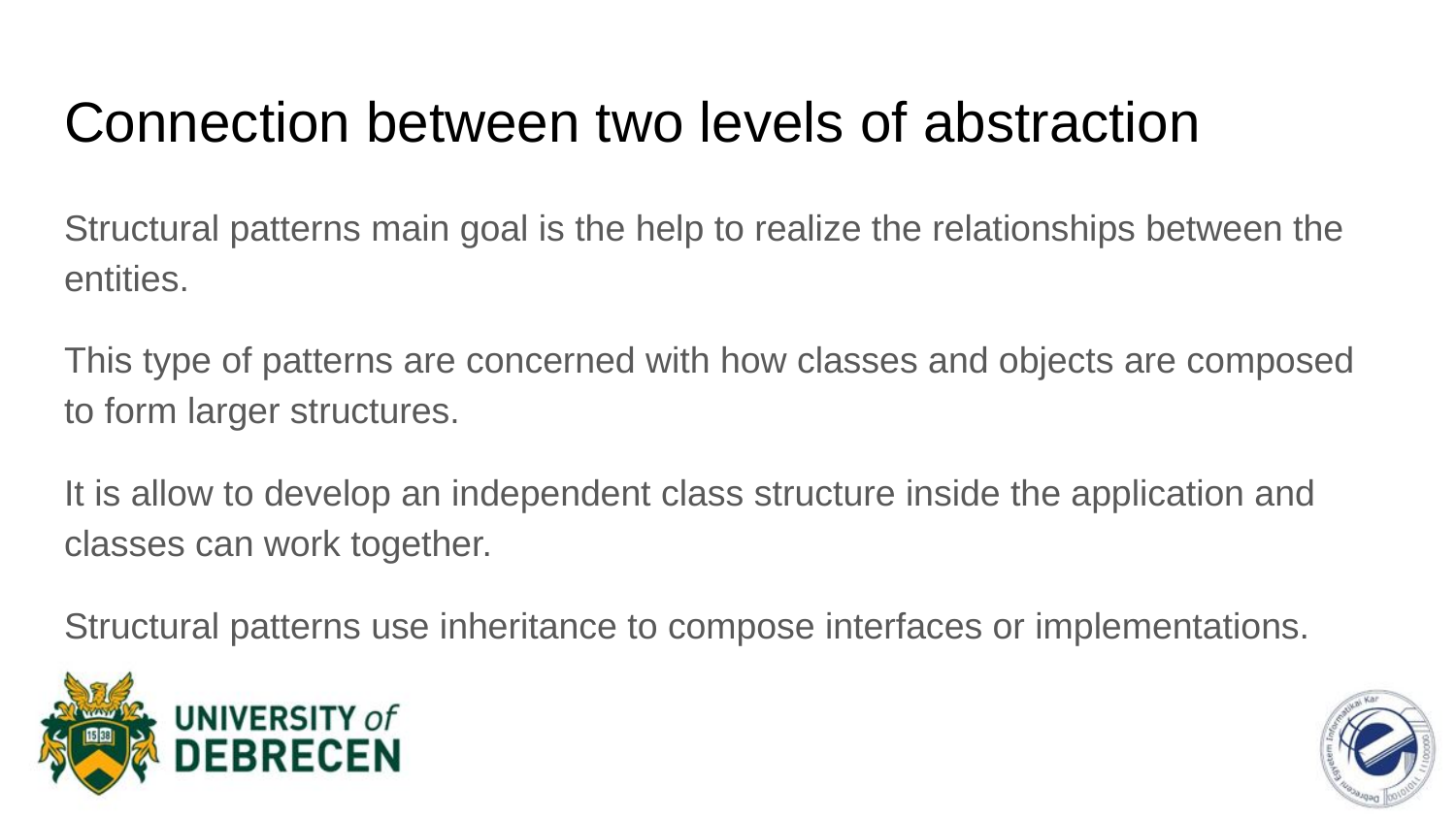

# Connection between two levels of abstraction
Structural patterns main goal is the help to realize the relationships between the entities.
This type of patterns are concerned with how classes and objects are composed to form larger structures.
It is allow to develop an independent class structure inside the application and classes can work together.
Structural patterns use inheritance to compose interfaces or implementations.